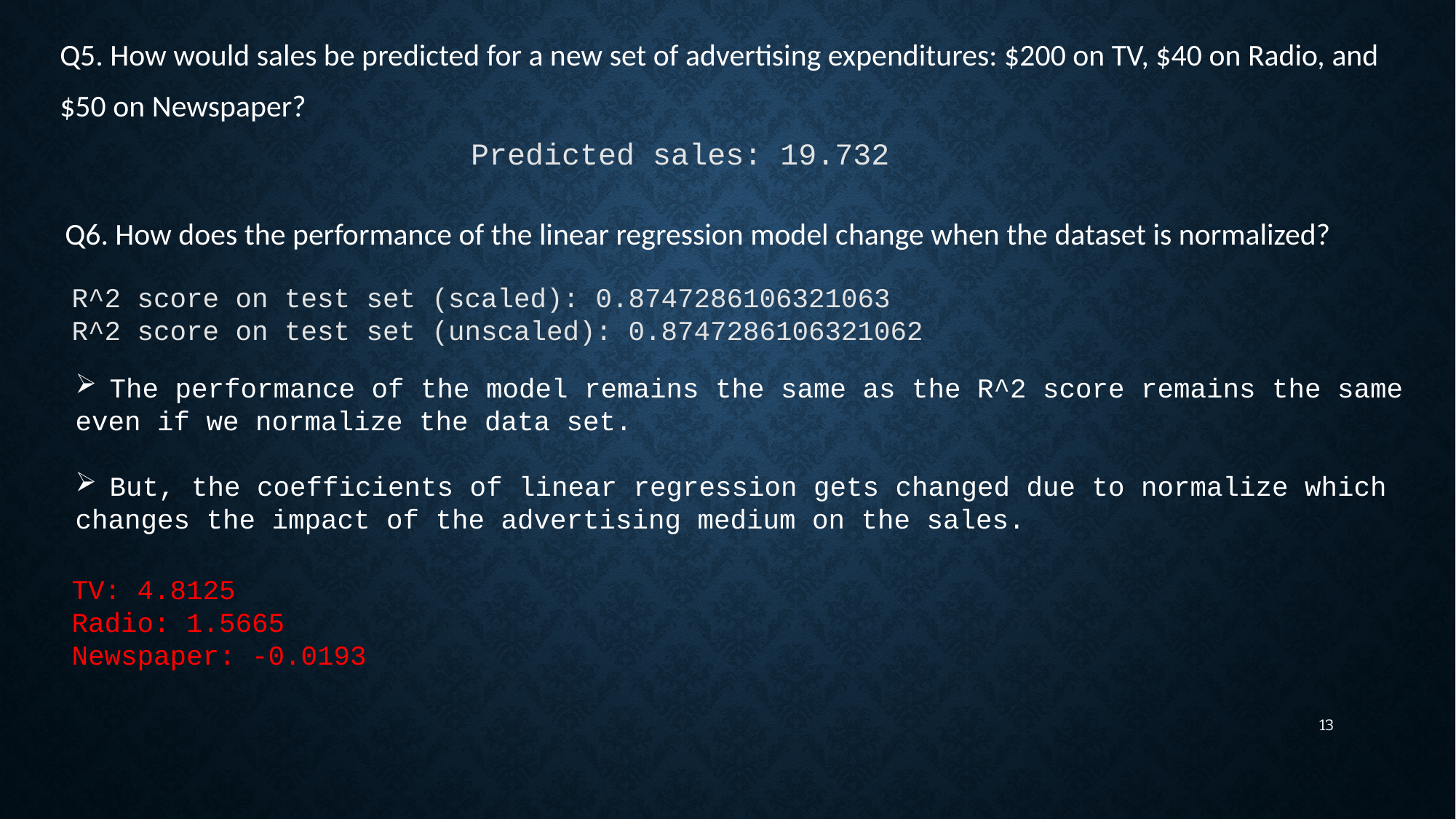

Q5. How would sales be predicted for a new set of advertising expenditures: $200 on TV, $40 on Radio, and
$50 on Newspaper?

Predicted sales: 19.732
Q6. How does the performance of the linear regression model change when the dataset is normalized?

R^2 score on test set (scaled): 0.8747286106321063
R^2 score on test set (unscaled): 0.8747286106321062
The performance of the model remains the same as the R^2 score remains the same
even if we normalize the data set.

But, the coefficients of linear regression gets changed due to normalize which
changes the impact of the advertising medium on the sales.
TV: 4.8125
Radio: 1.5665
Newspaper: -0.0193
13